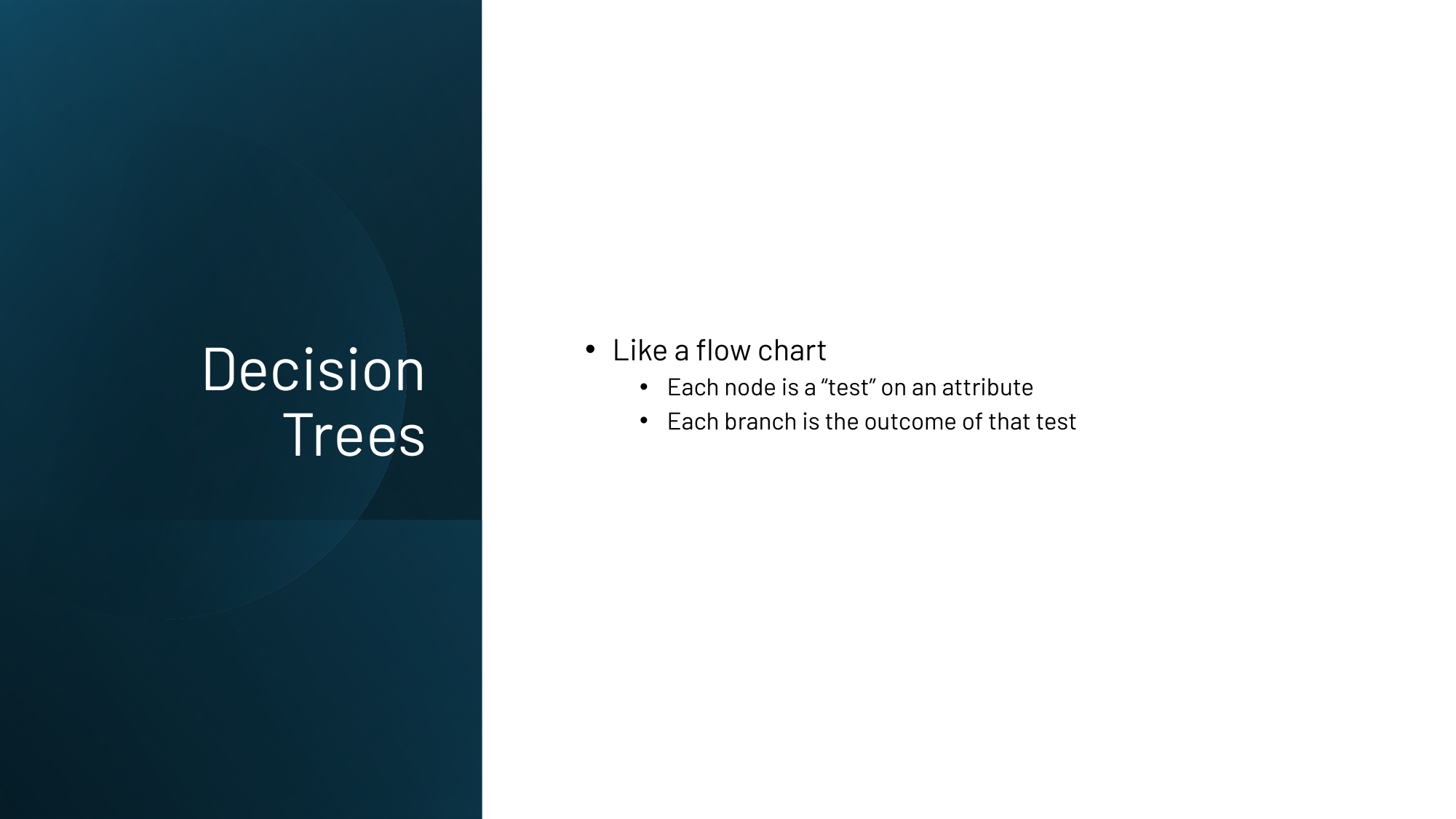

# Decision Trees
Like a flow chart
Each node is a “test” on an attribute
Each branch is the outcome of that test